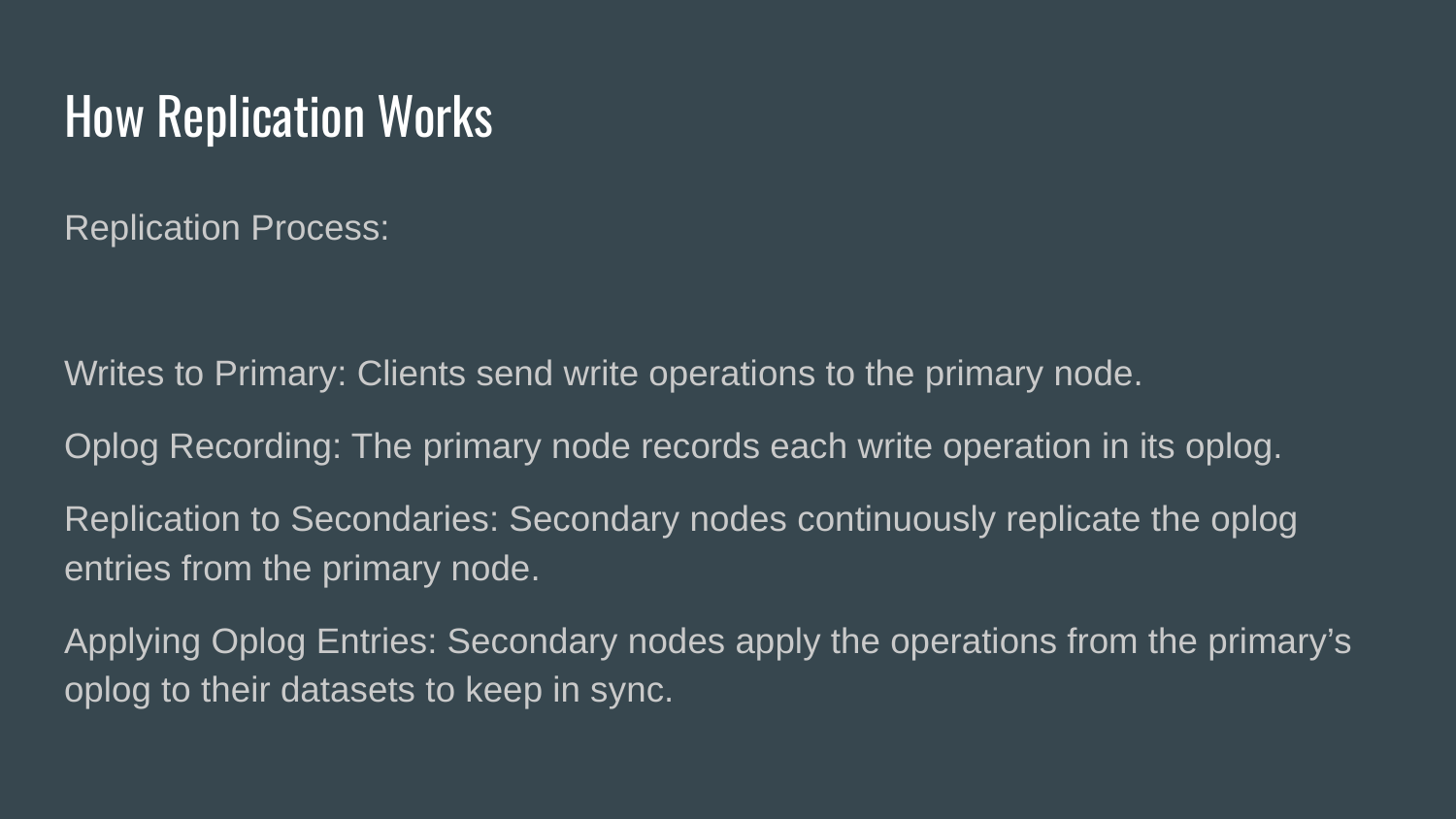

# How Replication Works
Replication Process:

Writes to Primary: Clients send write operations to the primary node.
Oplog Recording: The primary node records each write operation in its oplog.
Replication to Secondaries: Secondary nodes continuously replicate the oplog entries from the primary node.
Applying Oplog Entries: Secondary nodes apply the operations from the primary’s oplog to their datasets to keep in sync.